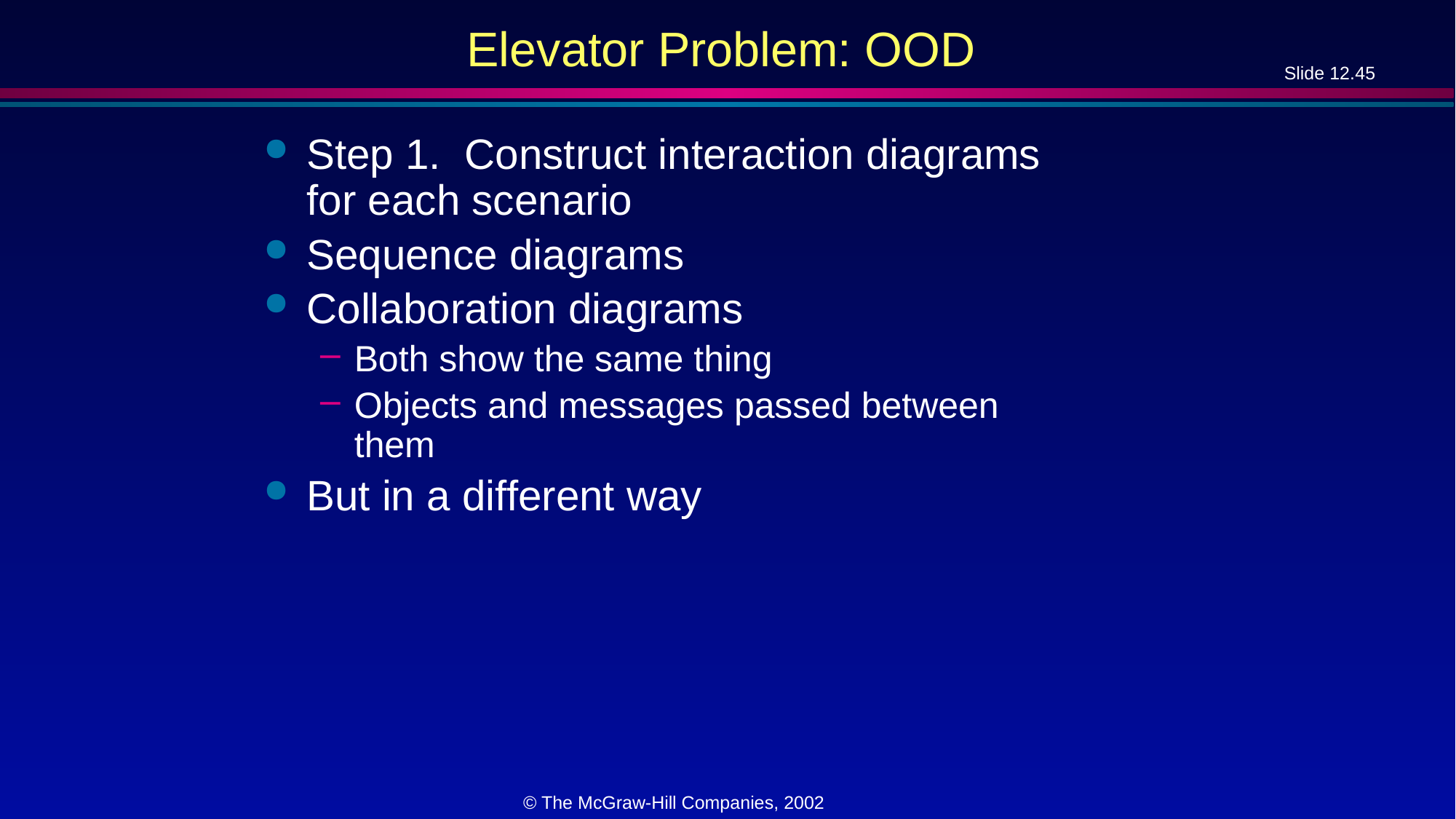

# Elevator Problem: OOD
Step 1.  Construct interaction diagrams for each scenario
Sequence diagrams
Collaboration diagrams
Both show the same thing
Objects and messages passed between them
But in a different way